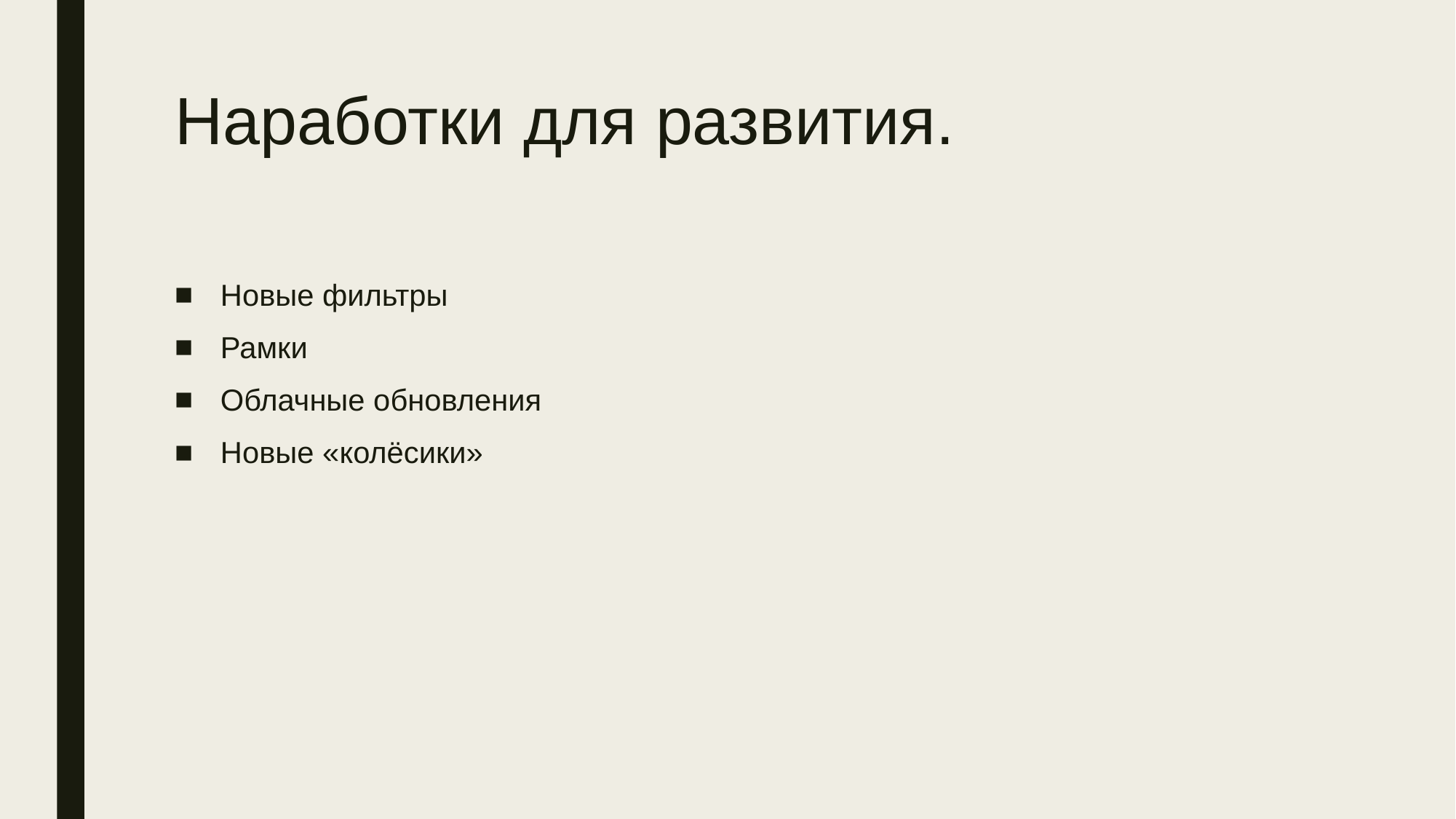

# Наработки для развития.
Новые фильтры
Рамки
Облачные обновления
Новые «колёсики»